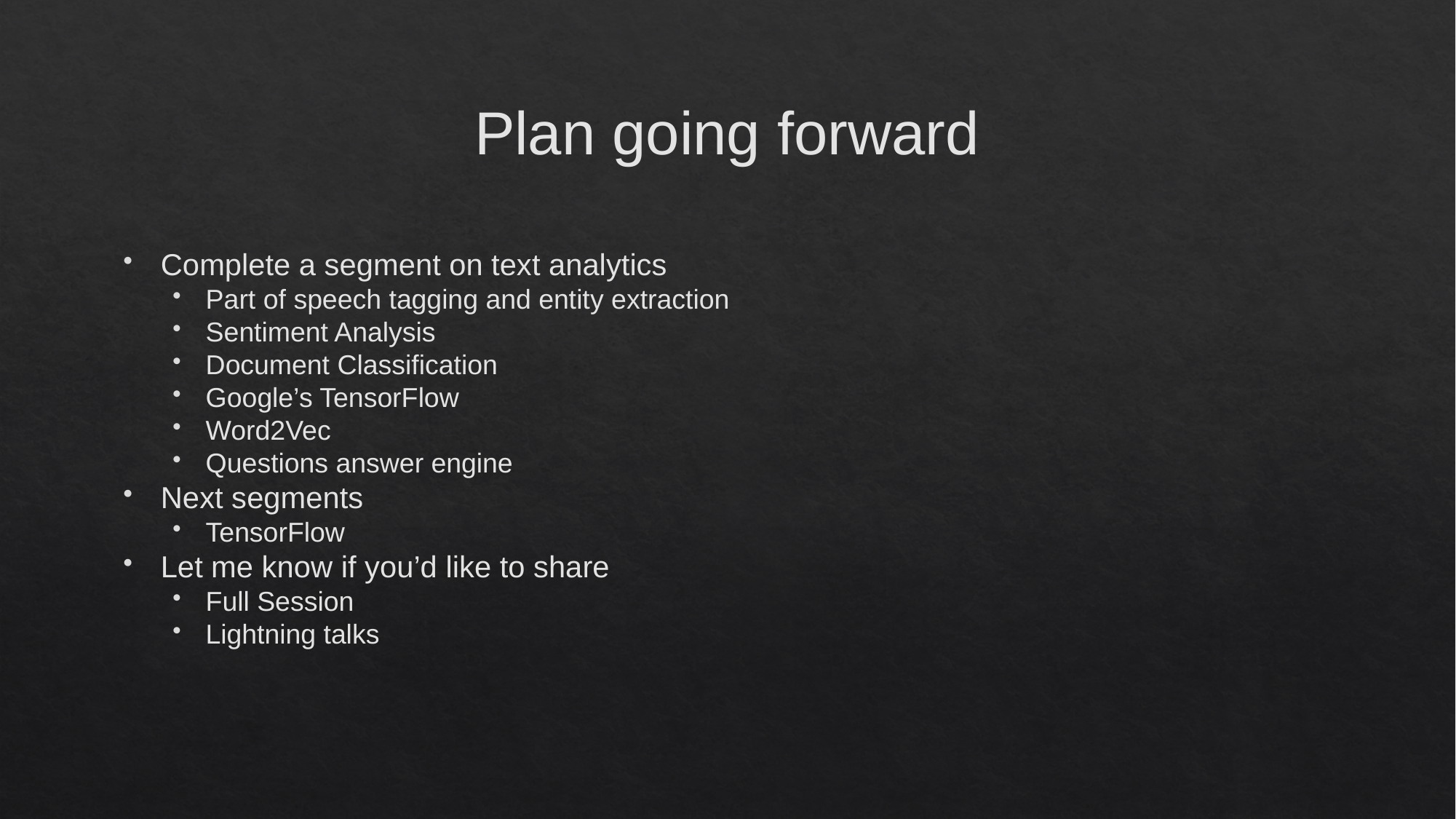

Plan going forward

Complete a segment on text analytics
Part of speech tagging and entity extraction
Sentiment Analysis
Document Classification
Google’s TensorFlow
Word2Vec
Questions answer engine
Next segments
TensorFlow
Let me know if you’d like to share
Full Session
Lightning talks